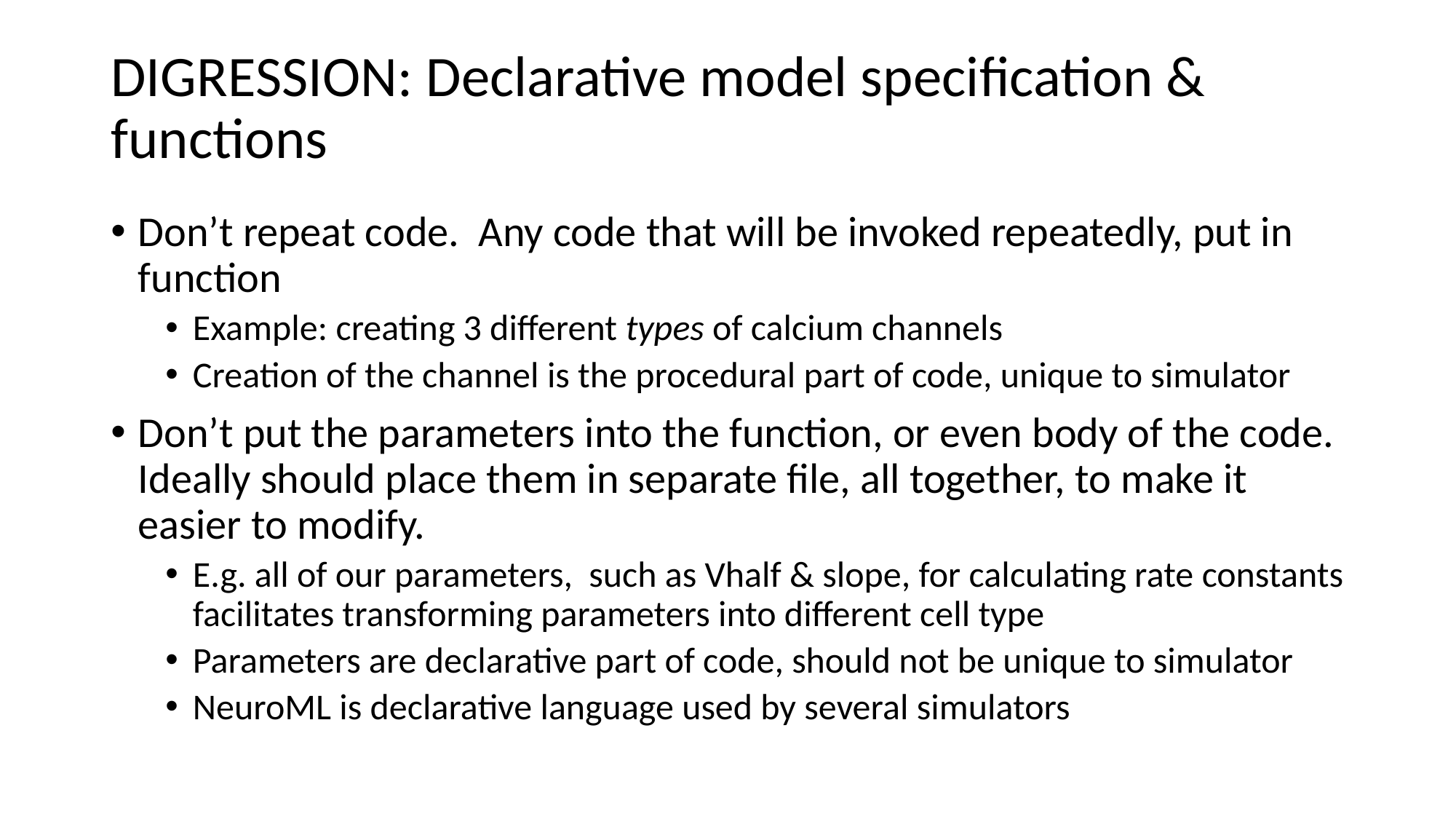

# DIGRESSION: Declarative model specification & functions
Don’t repeat code.  Any code that will be invoked repeatedly, put in function
Example: creating 3 different types of calcium channels
Creation of the channel is the procedural part of code, unique to simulator
Don’t put the parameters into the function, or even body of the code.  Ideally should place them in separate file, all together, to make it easier to modify.
E.g. all of our parameters,  such as Vhalf & slope, for calculating rate constants facilitates transforming parameters into different cell type
Parameters are declarative part of code, should not be unique to simulator
NeuroML is declarative language used by several simulators